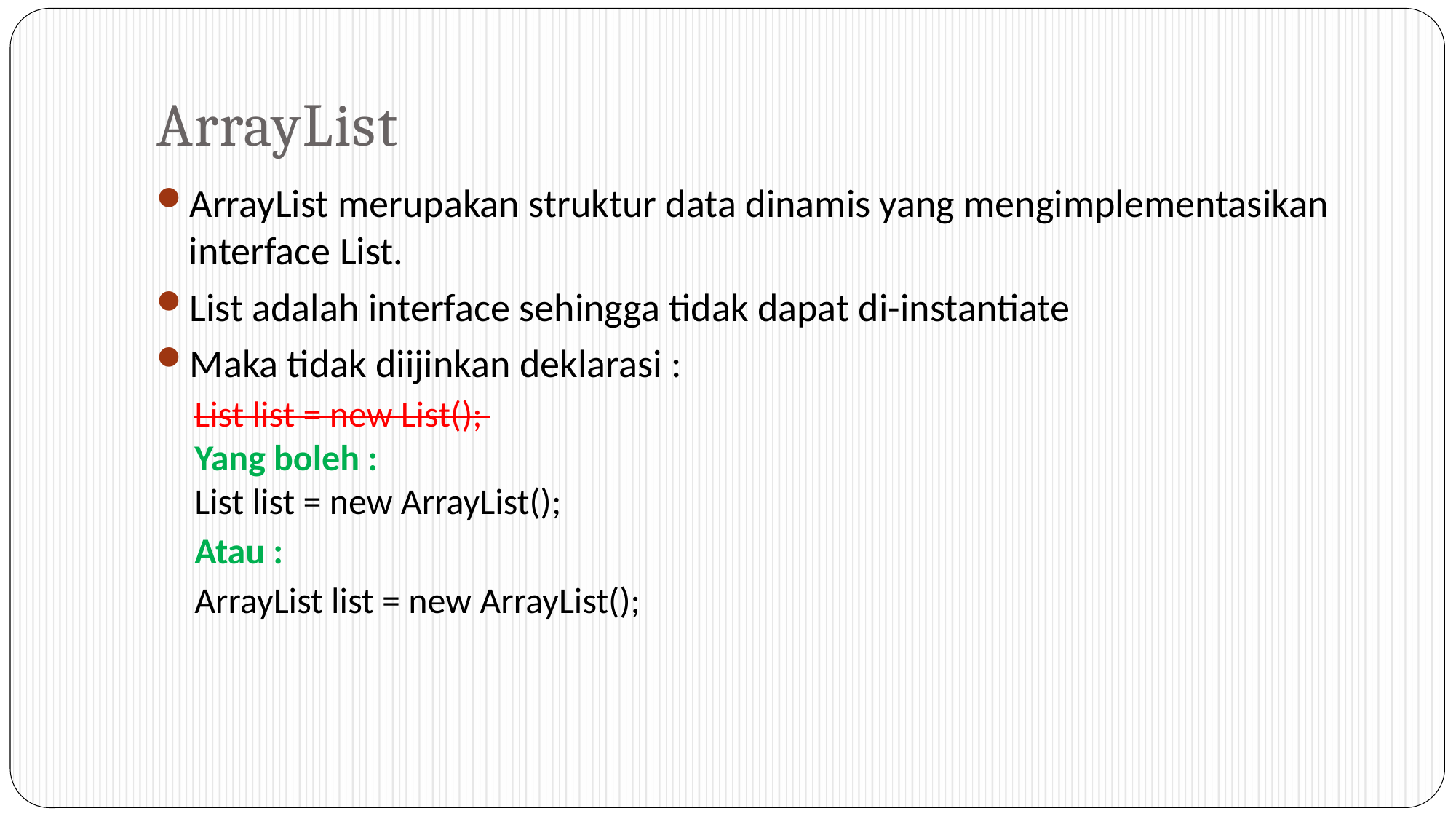

# ArrayList
ArrayList merupakan struktur data dinamis yang mengimplementasikan interface List.
List adalah interface sehingga tidak dapat di-instantiate
Maka tidak diijinkan deklarasi :
List list = new List();
Yang boleh : 
List list = new ArrayList();
Atau :
ArrayList list = new ArrayList();